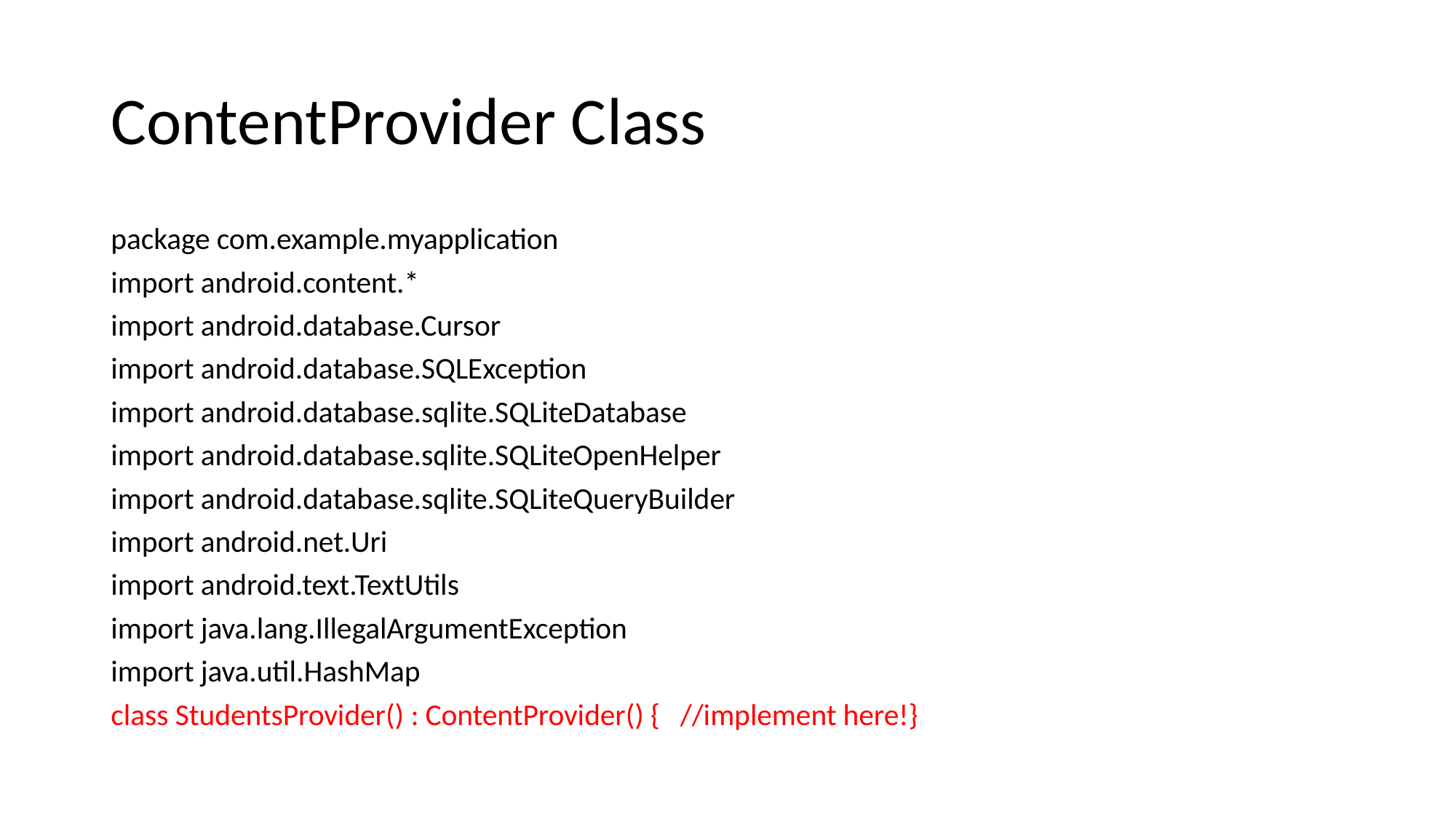

# ContentProvider Class
package com.example.myapplication
import android.content.*
import android.database.Cursor
import android.database.SQLException
import android.database.sqlite.SQLiteDatabase
import android.database.sqlite.SQLiteOpenHelper
import android.database.sqlite.SQLiteQueryBuilder
import android.net.Uri
import android.text.TextUtils
import java.lang.IllegalArgumentException
import java.util.HashMap
class StudentsProvider() : ContentProvider() {   //implement here!}